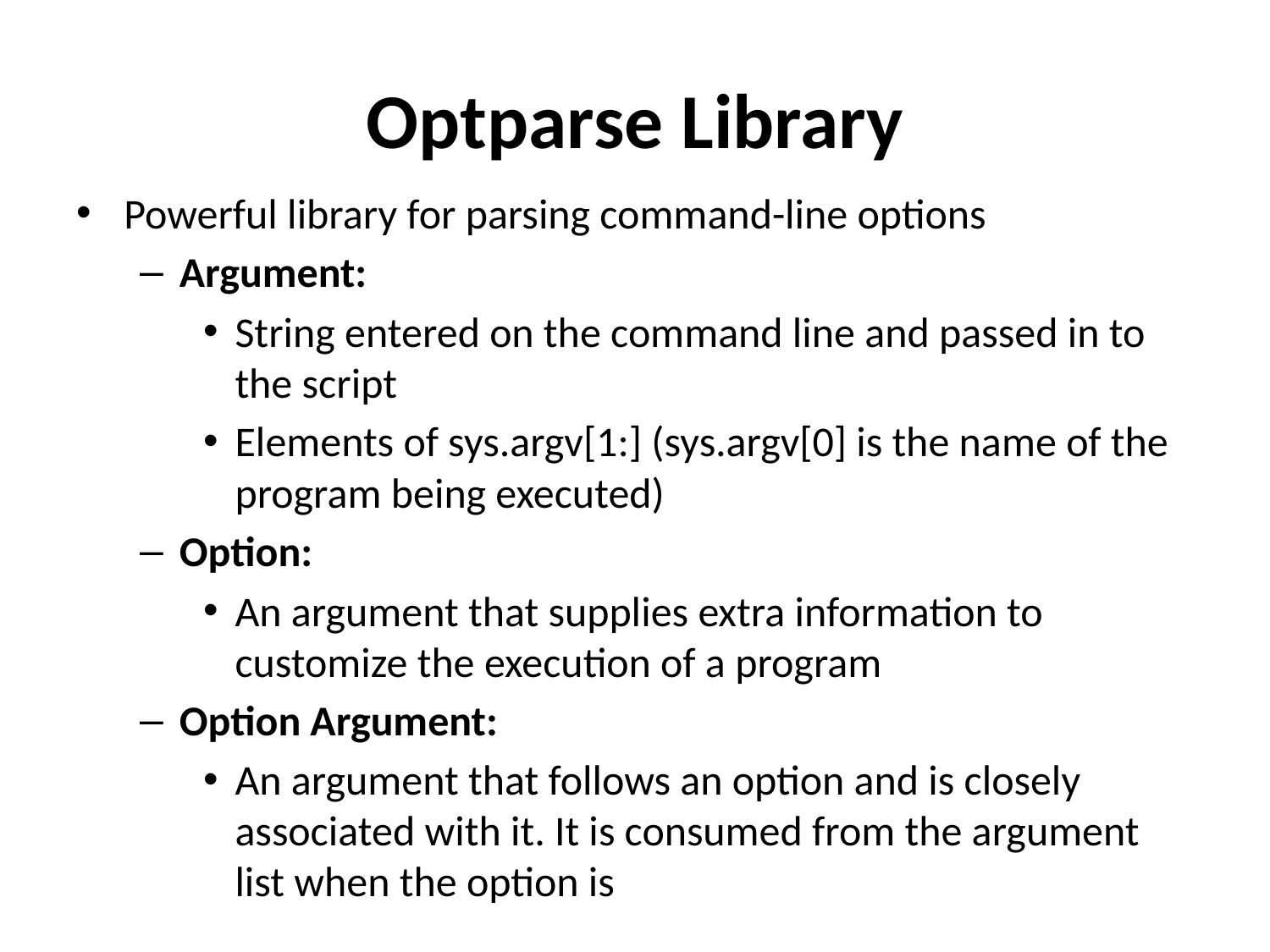

# Optparse Library
Powerful library for parsing command-line options
Argument:
String entered on the command line and passed in to the script
Elements of sys.argv[1:] (sys.argv[0] is the name of the program being executed)
Option:
An argument that supplies extra information to customize the execution of a program
Option Argument:
An argument that follows an option and is closely associated with it. It is consumed from the argument list when the option is